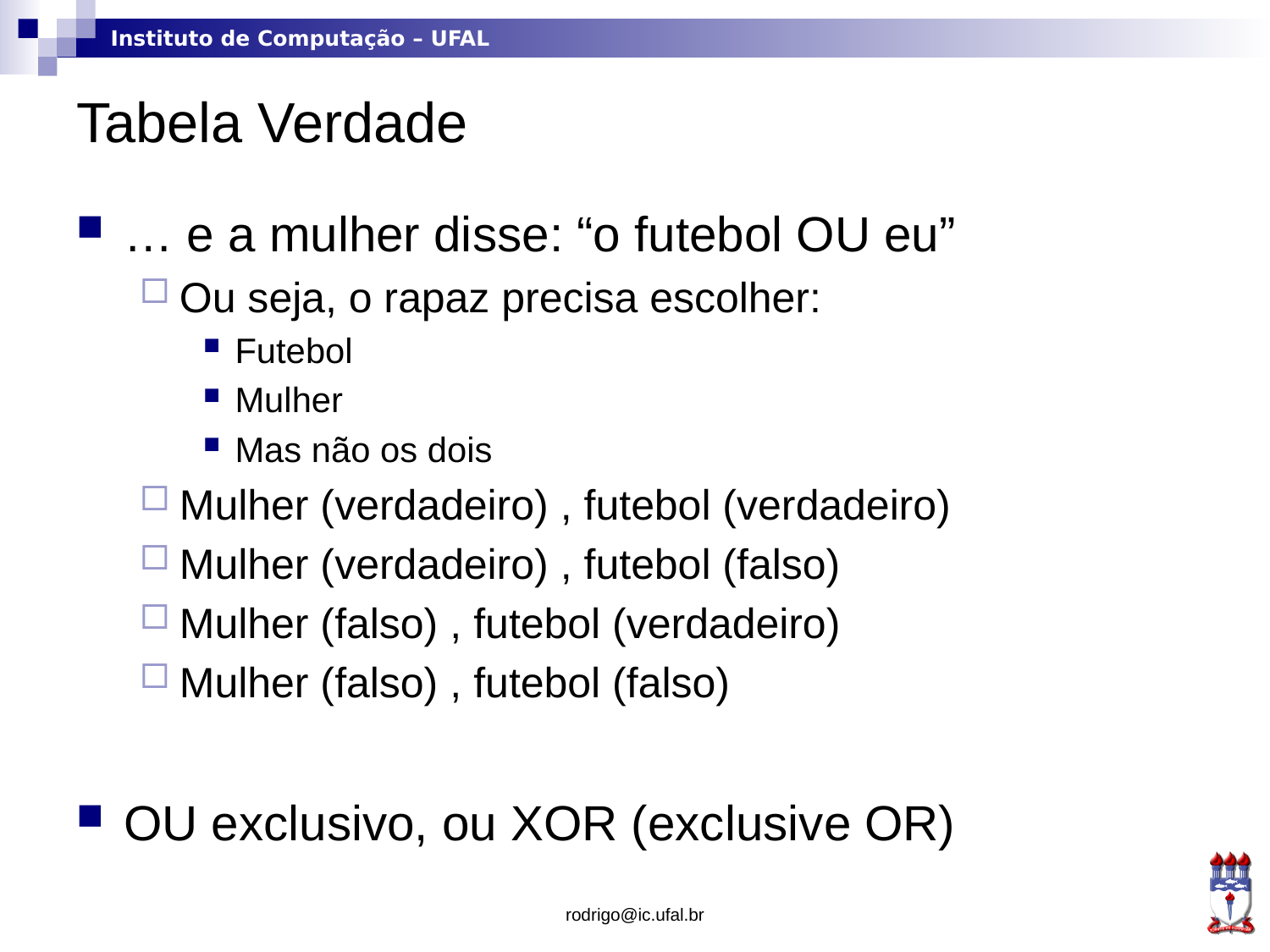

# Tabela Verdade
… e a mulher disse: “o futebol OU eu”
Ou seja, o rapaz precisa escolher:
Futebol
Mulher
Mas não os dois
Mulher (verdadeiro) , futebol (verdadeiro)
Mulher (verdadeiro) , futebol (falso)
Mulher (falso) , futebol (verdadeiro)
Mulher (falso) , futebol (falso)

OU exclusivo, ou XOR (exclusive OR)

rodrigo@ic.ufal.br